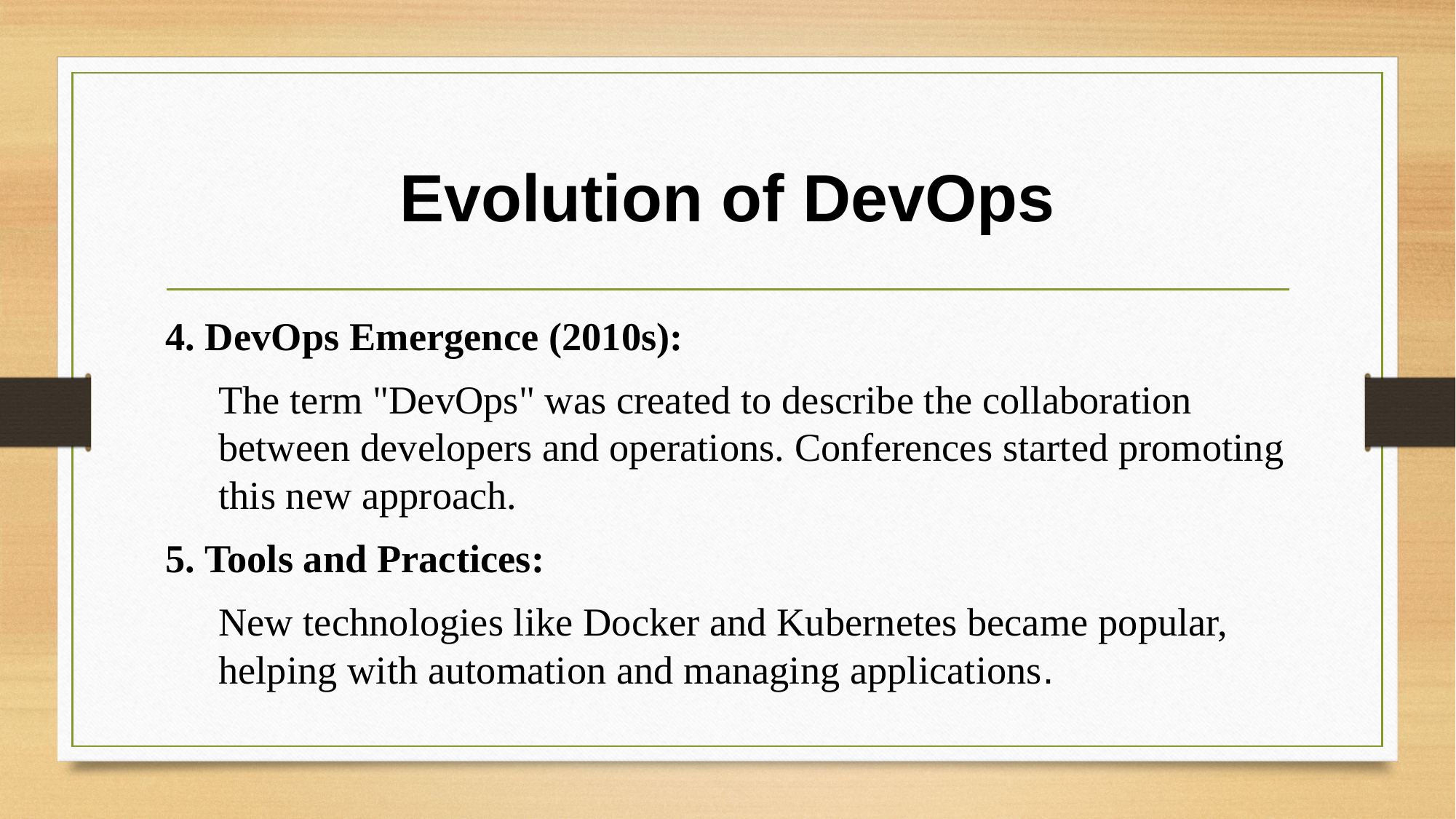

# Evolution of DevOps
4. DevOps Emergence (2010s):
The term "DevOps" was created to describe the collaboration between developers and operations. Conferences started promoting this new approach.
5. Tools and Practices:
New technologies like Docker and Kubernetes became popular, helping with automation and managing applications.